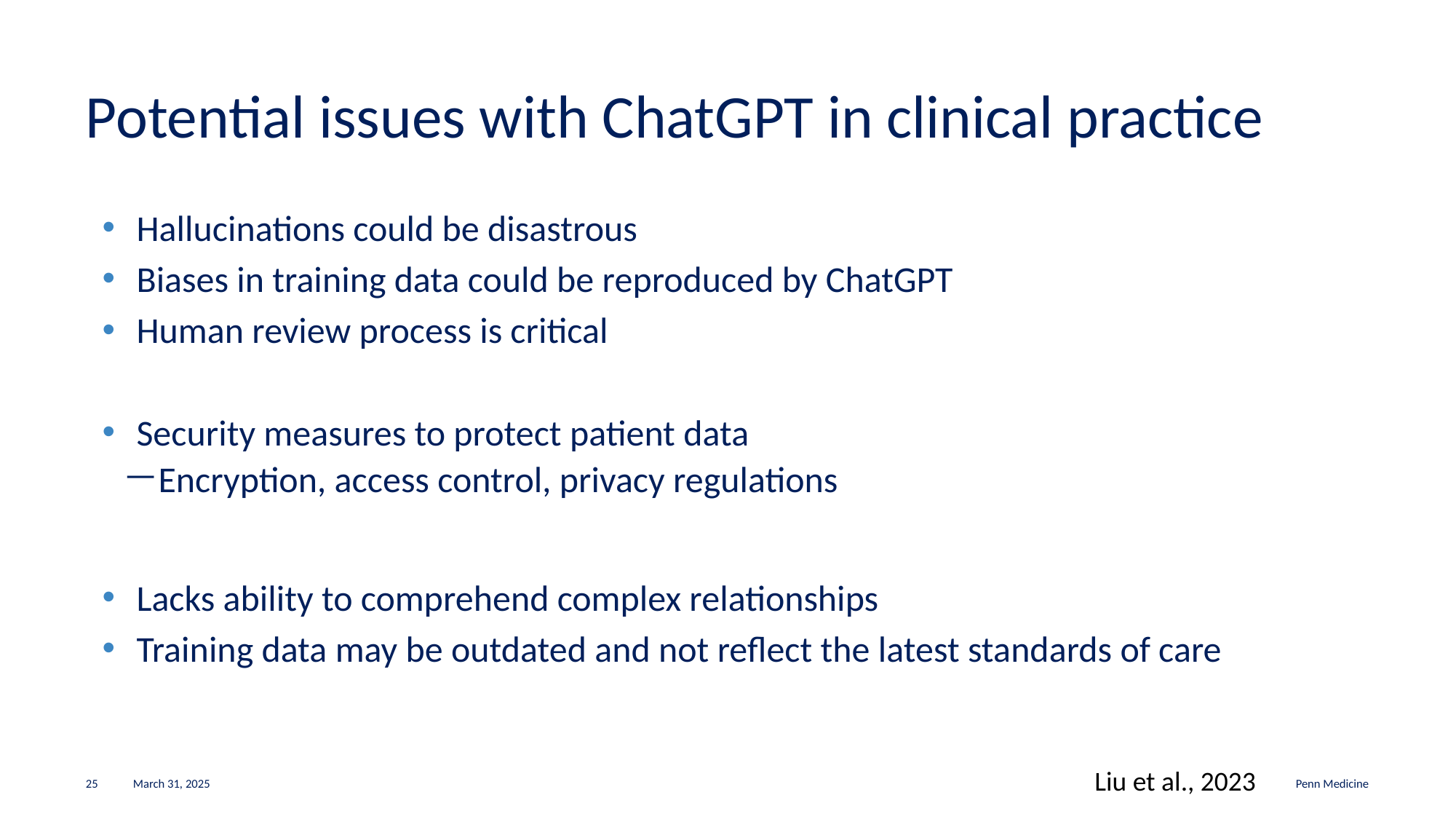

# Potential issues with ChatGPT in clinical practice
Hallucinations could be disastrous
Biases in training data could be reproduced by ChatGPT
Human review process is critical

Security measures to protect patient data
Encryption, access control, privacy regulations

Lacks ability to comprehend complex relationships
Training data may be outdated and not reflect the latest standards of care
Liu et al., 2023
25
March 31, 2025